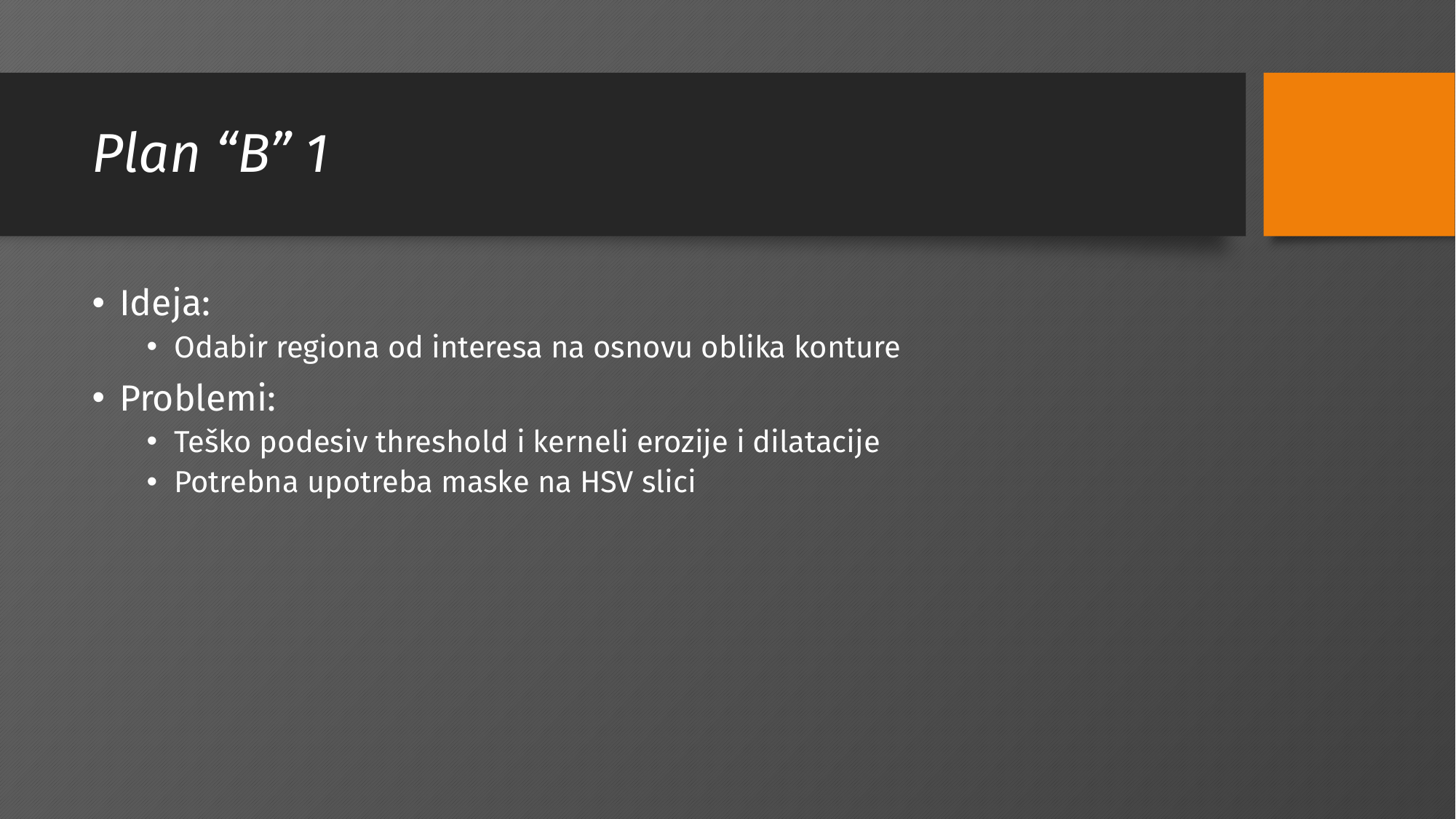

# Plan “B” 1
Ideja:
Odabir regiona od interesa na osnovu oblika konture
Problemi:
Teško podesiv threshold i kerneli erozije i dilatacije
Potrebna upotreba maske na HSV slici